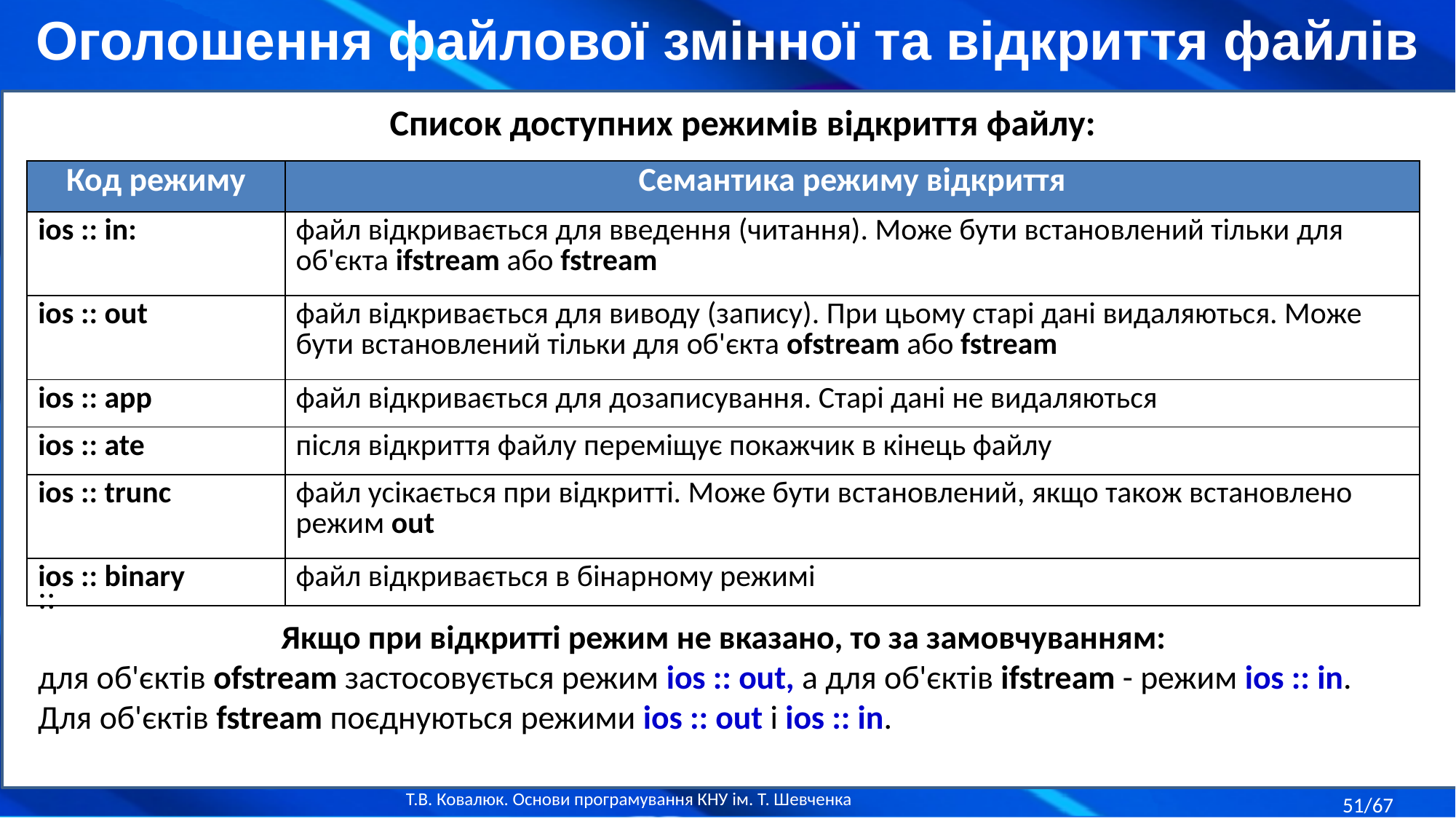

Оголошення файлової змінної та відкриття файлів
Список доступних режимів відкриття файлу:
| Код режиму | Семантика режиму відкриття |
| --- | --- |
| ios :: in: | файл відкривається для введення (читання). Може бути встановлений тільки для об'єкта ifstream або fstream |
| ios :: out | файл відкривається для виводу (запису). При цьому старі дані видаляються. Може бути встановлений тільки для об'єкта ofstream або fstream |
| ios :: app | файл відкривається для дозаписування. Старі дані не видаляються |
| ios :: ate | після відкриття файлу переміщує покажчик в кінець файлу |
| ios :: trunc | файл усікається при відкритті. Може бути встановлений, якщо також встановлено режим out |
| ios :: binary | файл відкривається в бінарному режимі |

::
Якщо при відкритті режим не вказано, то за замовчуванням:
для об'єктів ofstream застосовується режим ios :: out, а для об'єктів ifstream - режим ios :: in.
Для об'єктів fstream поєднуються режими ios :: out і ios :: in.